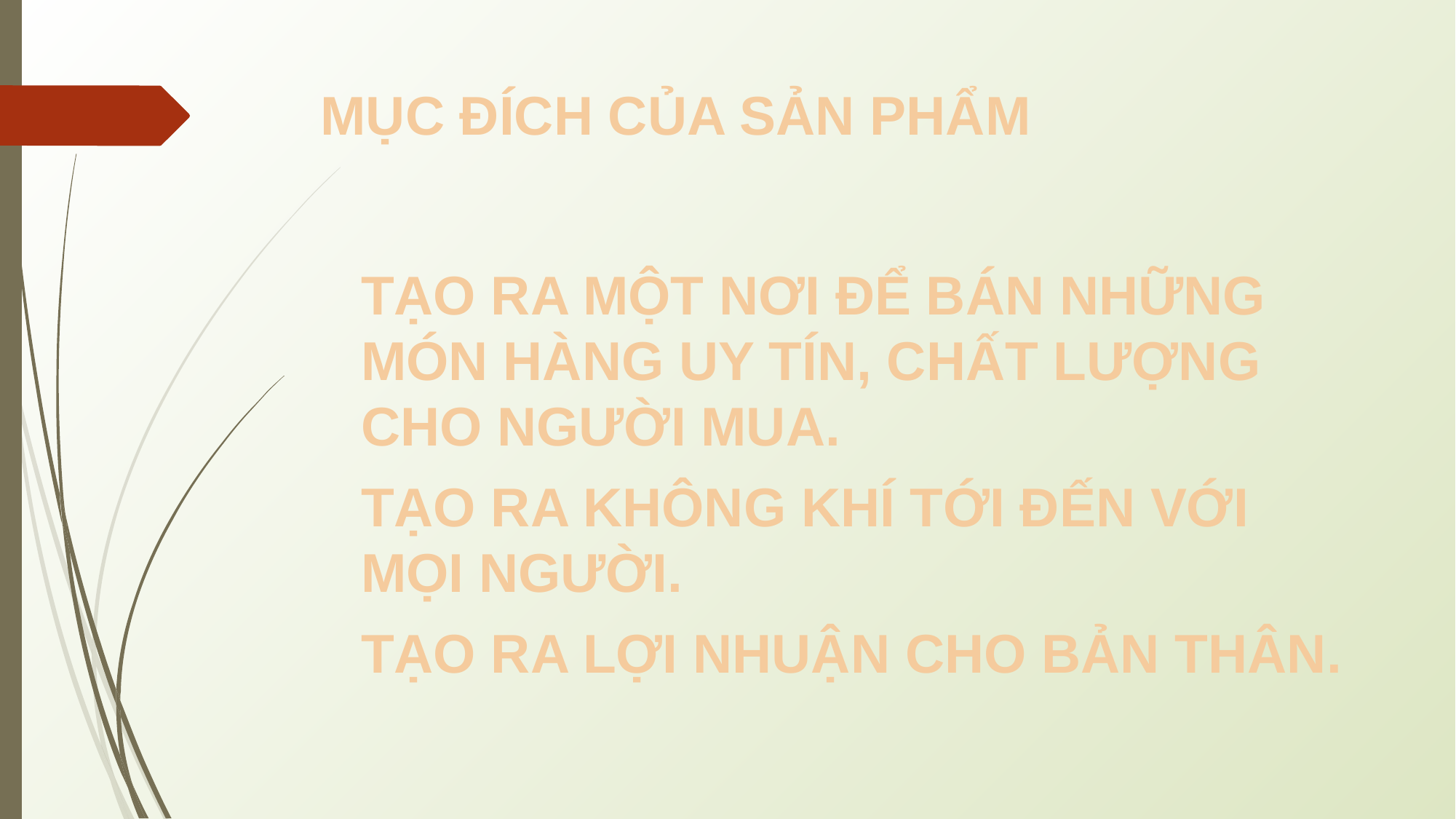

# MỤC ĐÍCH CỦA SẢN PHẨM
TẠO RA MỘT NƠI ĐỂ BÁN NHỮNG MÓN HÀNG UY TÍN, CHẤT LƯỢNG CHO NGƯỜI MUA.
TẠO RA KHÔNG KHÍ TỚI ĐẾN VỚI MỌI NGƯỜI.
TẠO RA LỢI NHUẬN CHO BẢN THÂN.